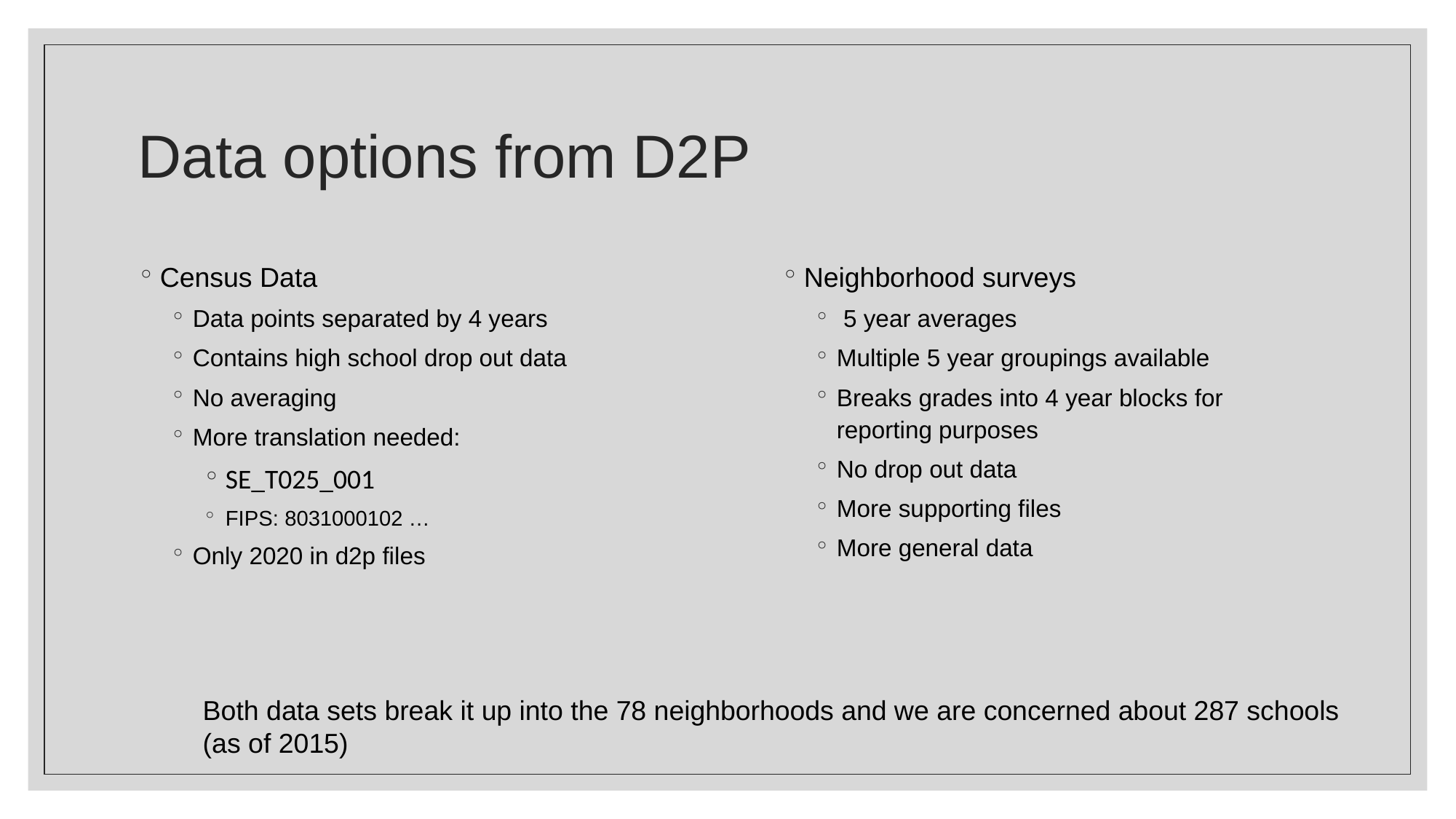

# Data options from D2P
Census Data
Data points separated by 4 years
Contains high school drop out data
No averaging
More translation needed:
SE_T025_001
FIPS: 8031000102 …
Only 2020 in d2p files

Neighborhood surveys
 5 year averages
Multiple 5 year groupings available
Breaks grades into 4 year blocks for reporting purposes
No drop out data
More supporting files
More general data
Both data sets break it up into the 78 neighborhoods and we are concerned about 287 schools
(as of 2015)